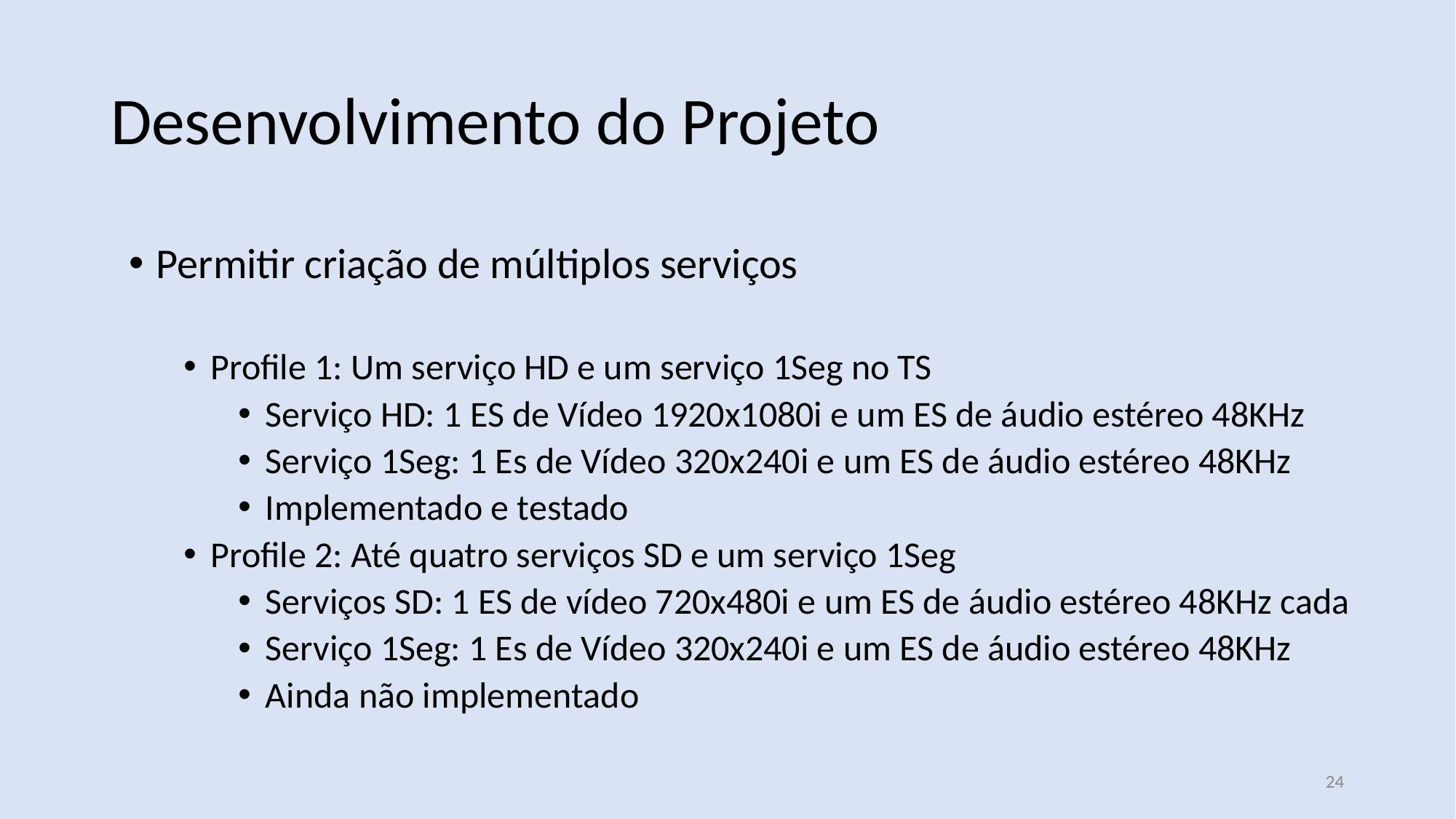

Desenvolvimento do Projeto
Permitir criação de múltiplos serviços

Profile 1: Um serviço HD e um serviço 1Seg no TS
Serviço HD: 1 ES de Vídeo 1920x1080i e um ES de áudio estéreo 48KHz
Serviço 1Seg: 1 Es de Vídeo 320x240i e um ES de áudio estéreo 48KHz
Implementado e testado
Profile 2: Até quatro serviços SD e um serviço 1Seg
Serviços SD: 1 ES de vídeo 720x480i e um ES de áudio estéreo 48KHz cada
Serviço 1Seg: 1 Es de Vídeo 320x240i e um ES de áudio estéreo 48KHz
Ainda não implementado
24